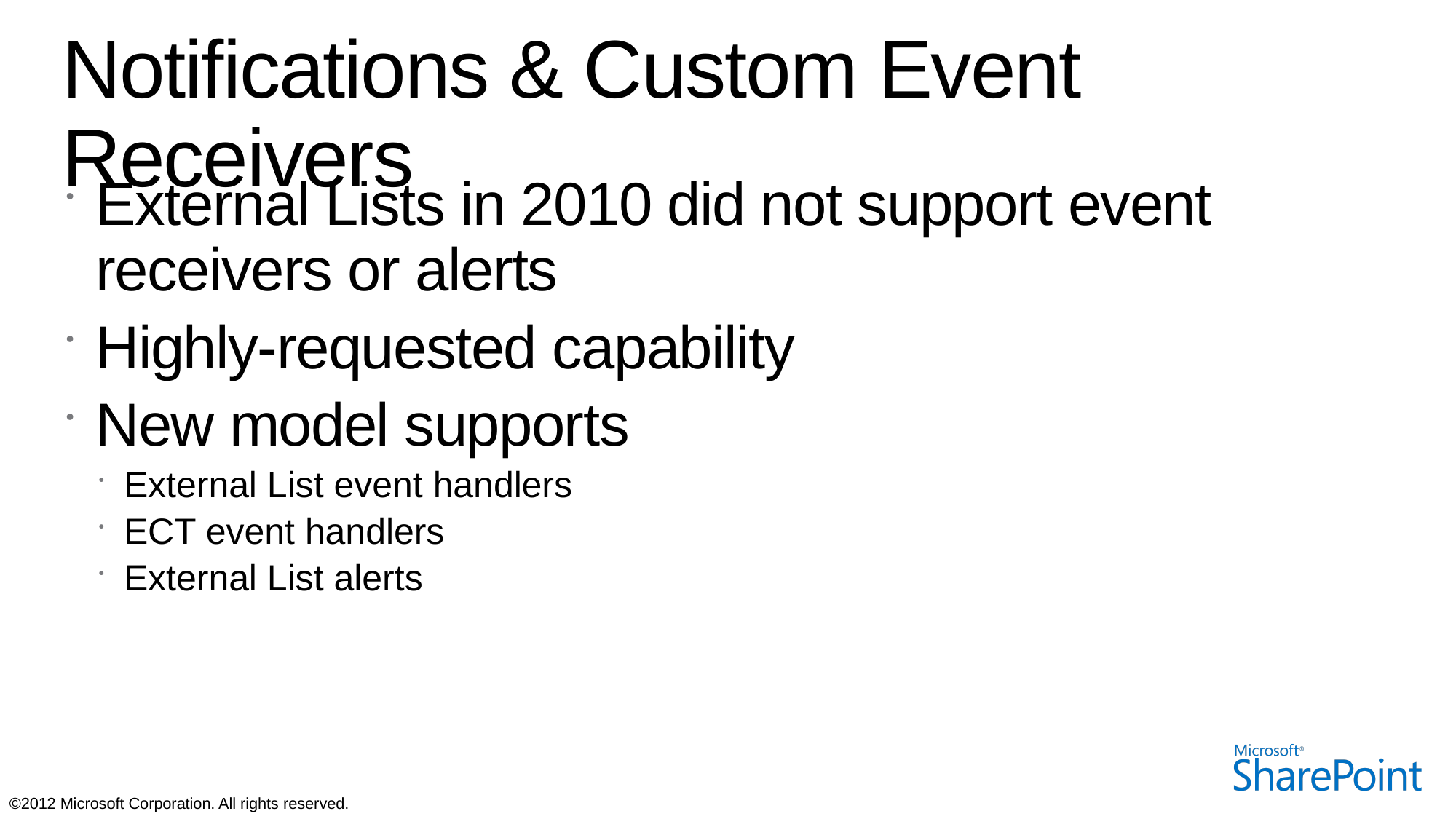

# Notifications & Custom Event Receivers
External Lists in 2010 did not support event receivers or alerts
Highly-requested capability
New model supports
External List event handlers
ECT event handlers
External List alerts